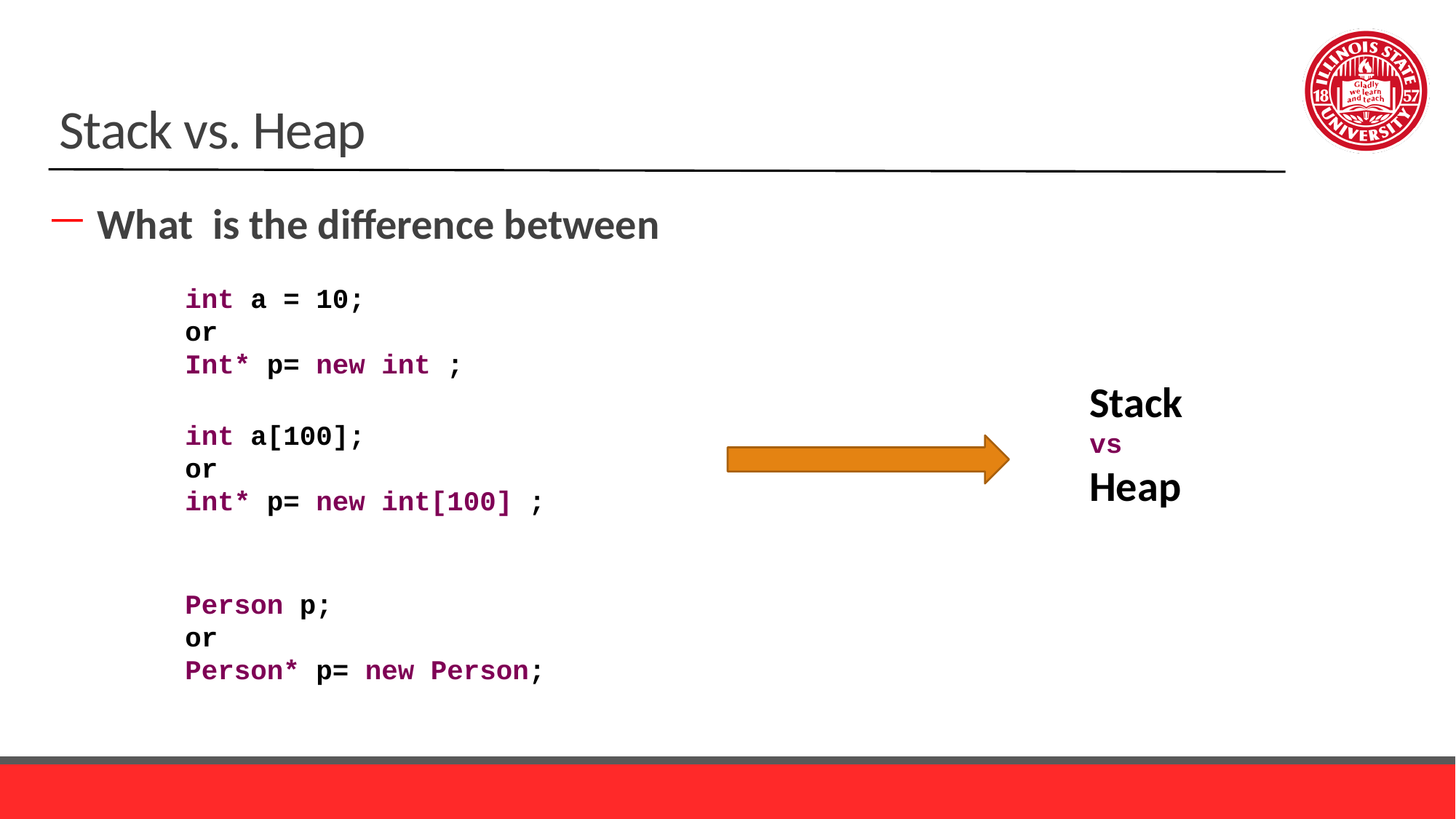

# Stack vs. Heap
What  is the difference between
int a = 10;
or
Int* p= new int ;

Stack
vs
Heap
int a[100];
or
int* p= new int[100] ;

Person p;
or
Person* p= new Person;